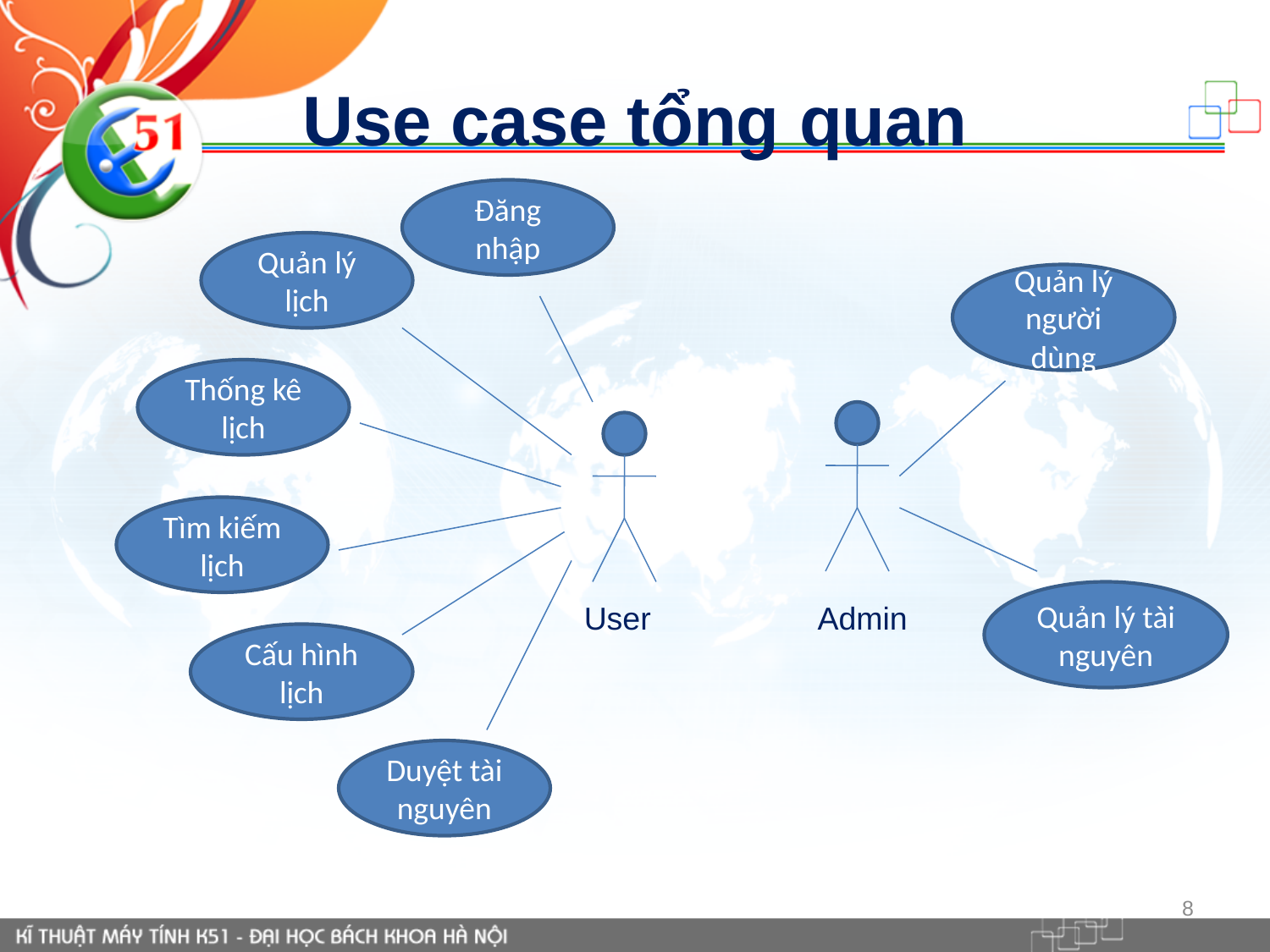

# Use case tổng quan
Đăng nhập
Quản lý lịch
Quản lý người dùng
Thống kê lịch

Tìm kiếm lịch
Quản lý tài nguyên
User
Admin
Cấu hình lịch
Duyệt tài nguyên
8